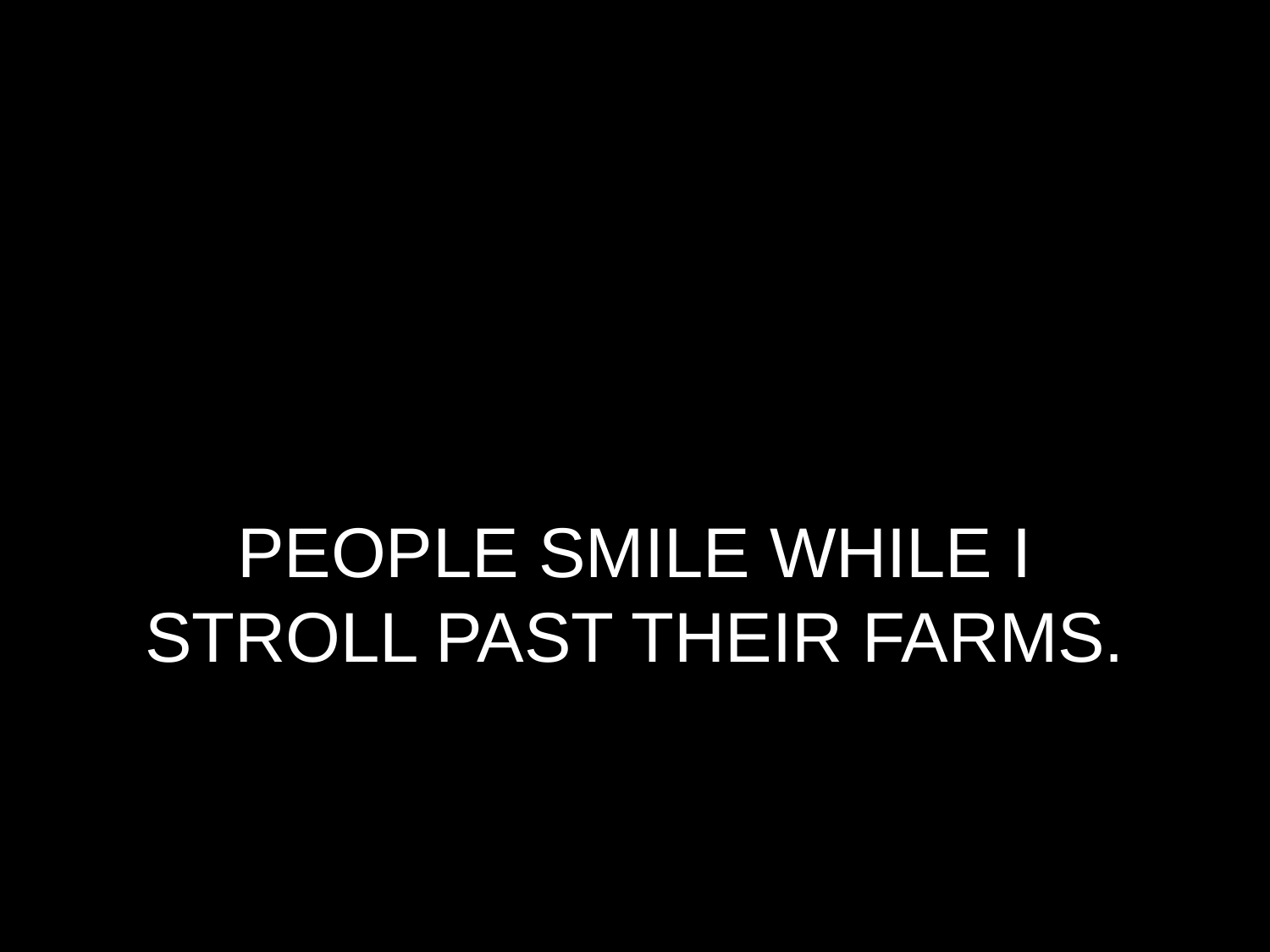

# PEOPLE SMILE WHILE I STROLL PAST THEIR FARMS.